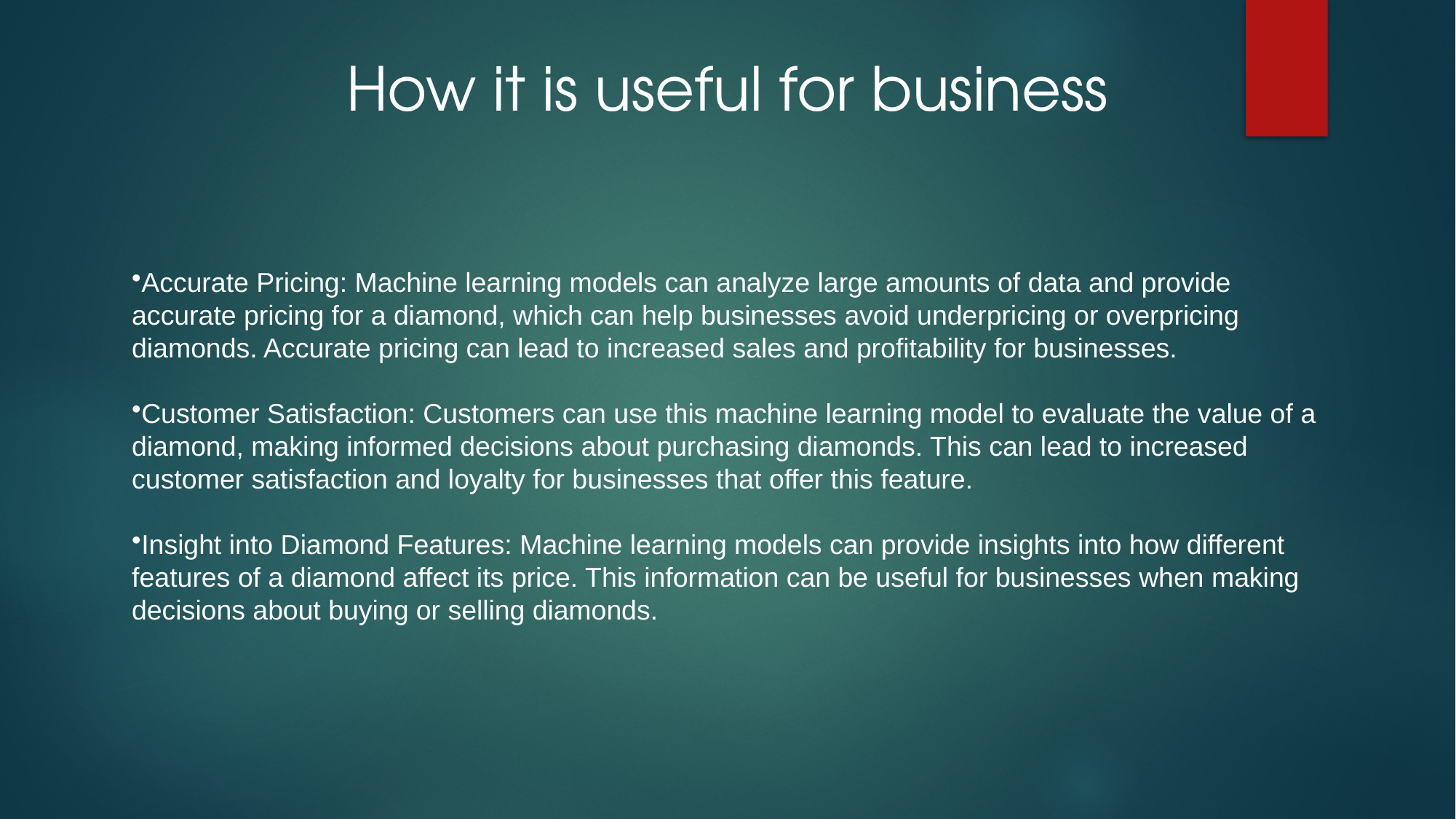

How it is useful for business
Accurate Pricing: Machine learning models can analyze large amounts of data and provide accurate pricing for a diamond, which can help businesses avoid underpricing or overpricing diamonds. Accurate pricing can lead to increased sales and profitability for businesses.

Customer Satisfaction: Customers can use this machine learning model to evaluate the value of a diamond, making informed decisions about purchasing diamonds. This can lead to increased customer satisfaction and loyalty for businesses that offer this feature.

Insight into Diamond Features: Machine learning models can provide insights into how different features of a diamond affect its price. This information can be useful for businesses when making decisions about buying or selling diamonds.